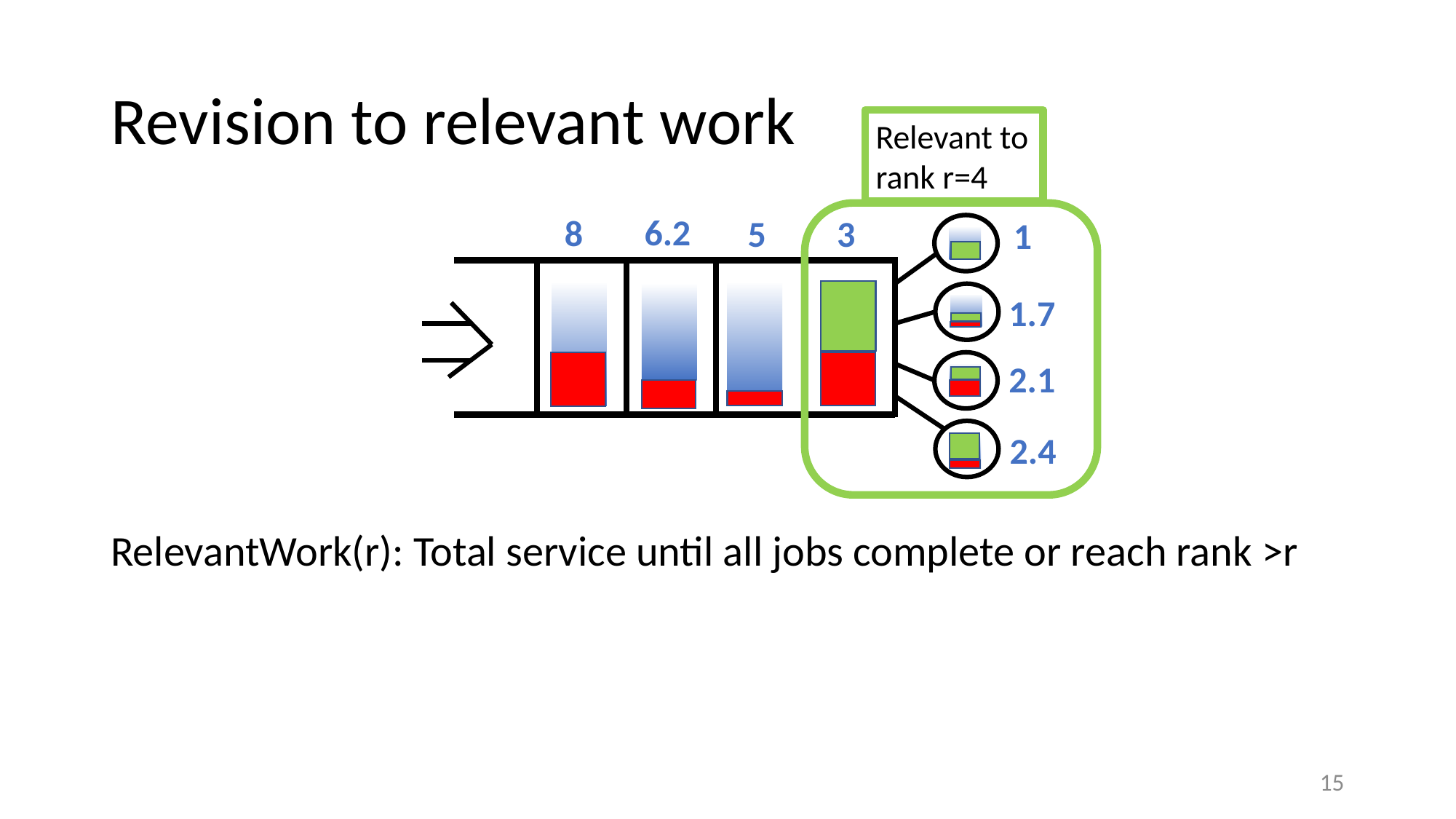

# Revision to relevant work
Relevant to rank r=4

6.2
8
3
5
1
1.7
2.1
2.4

RelevantWork(r): Total service until all jobs complete or reach rank >r
15